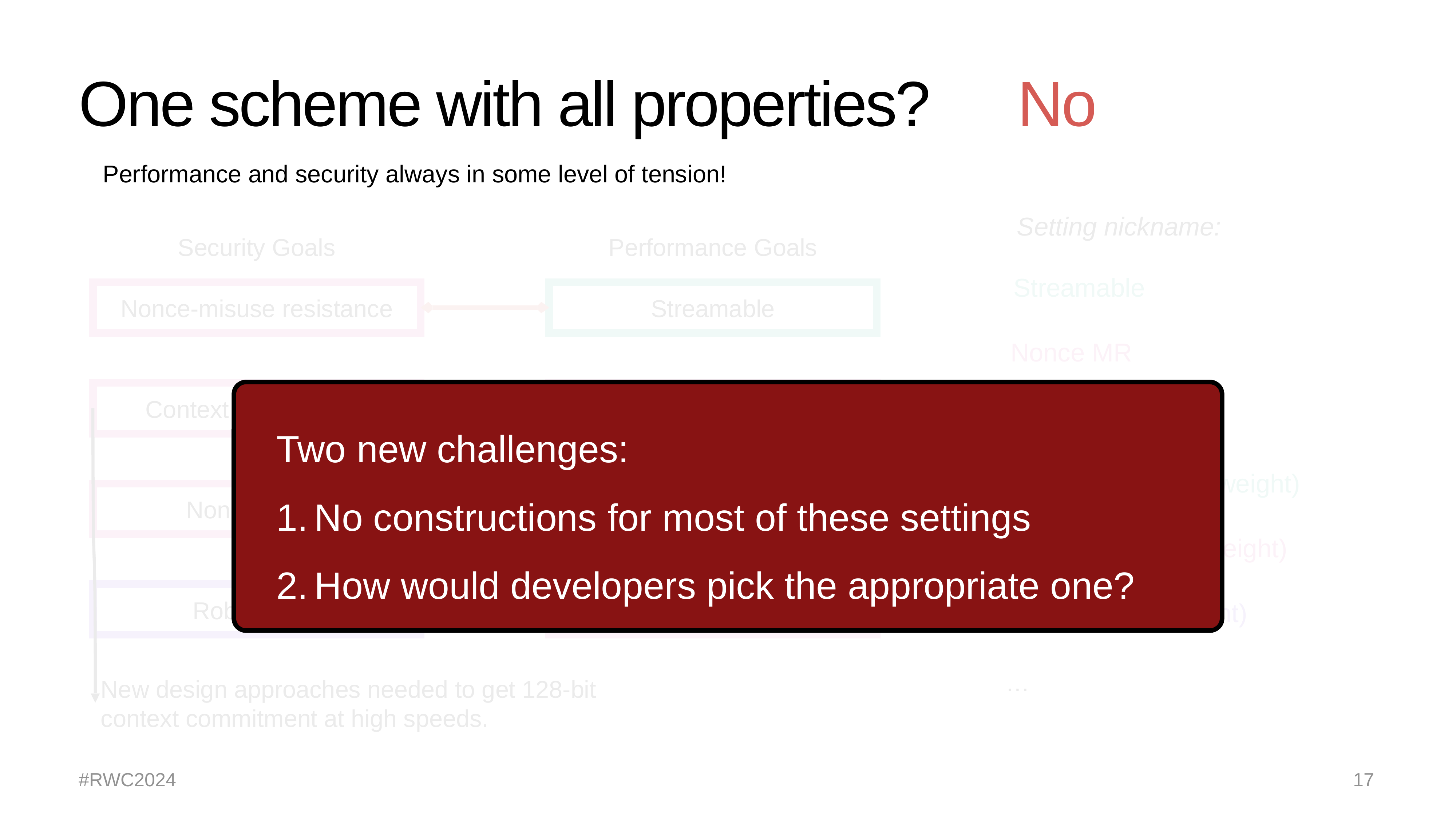

# One scheme with all properties?
No
Performance and security always in some level of tension!

Setting nickname:
Security Goals
Performance Goals
Streamable
Streamable
Nonce-misuse resistance
Nonce MR
Two new challenges:
No constructions for most of these settings
How would developers pick the appropriate one?
Context commitment
Scale to modern clouds
Robust
Streamable (lightweight)
Nonce hiding
Fast on lightweight
Nonce MR (lightweight)
Robustness
Fast on AES-NI
Robust (lightweight)
…
New design approaches needed to get 128-bit context commitment at high speeds.
17